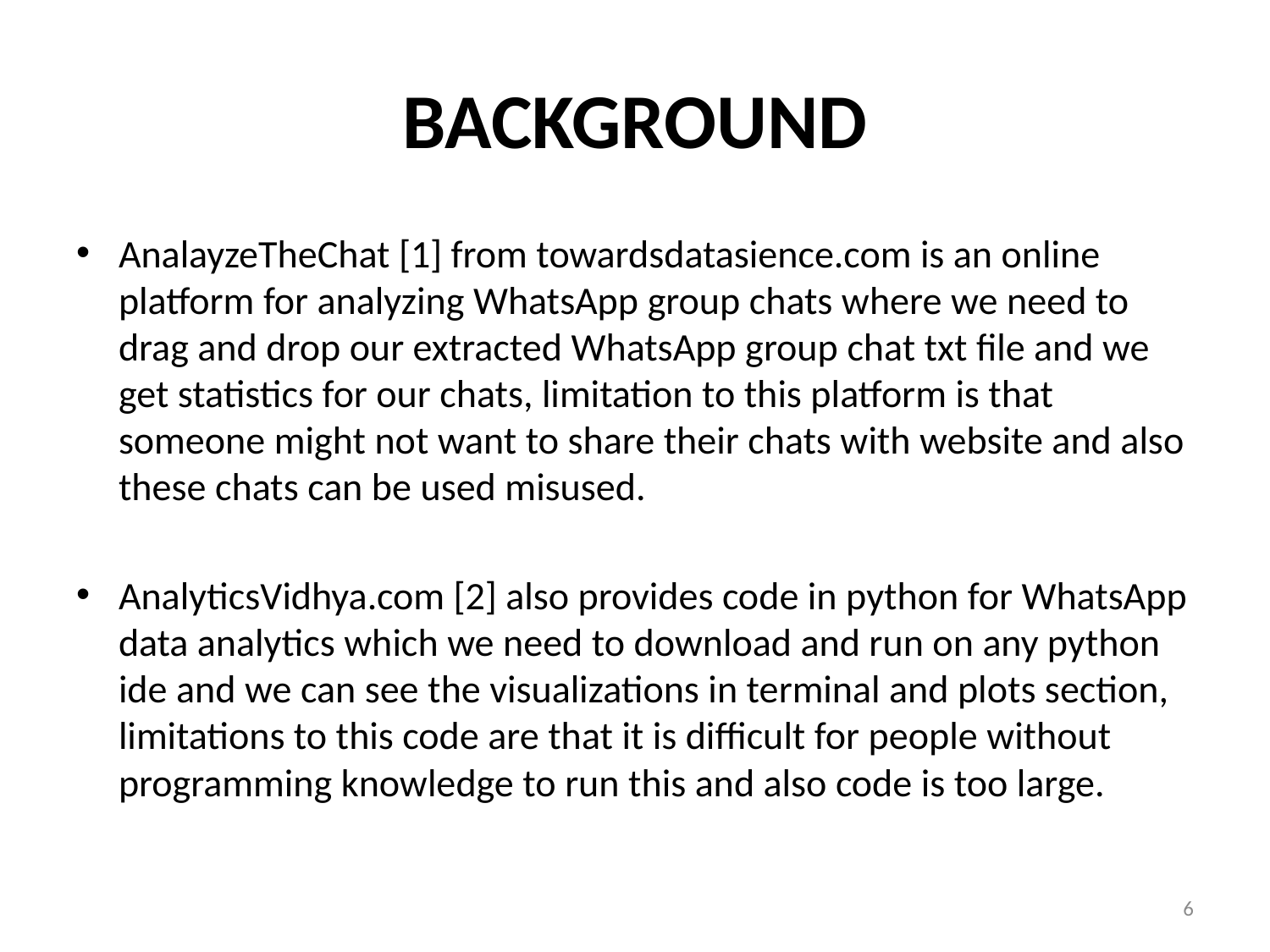

# background
AnalayzeTheChat [1] from towardsdatasience.com is an online platform for analyzing WhatsApp group chats where we need to drag and drop our extracted WhatsApp group chat txt file and we get statistics for our chats, limitation to this platform is that someone might not want to share their chats with website and also these chats can be used misused.

AnalyticsVidhya.com [2] also provides code in python for WhatsApp data analytics which we need to download and run on any python ide and we can see the visualizations in terminal and plots section, limitations to this code are that it is difficult for people without programming knowledge to run this and also code is too large.
6